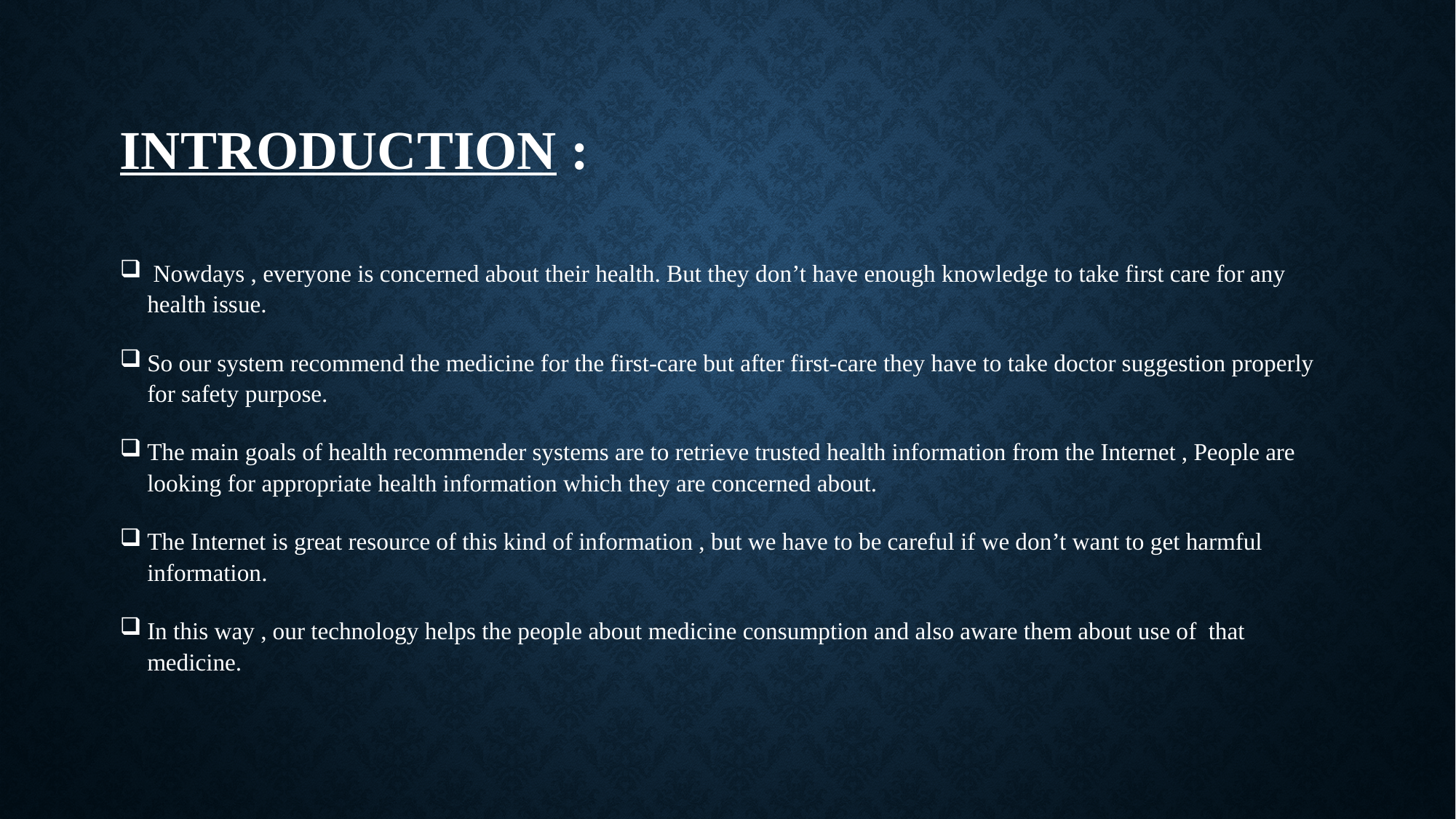

# INTRODUCTION :
 Nowdays , everyone is concerned about their health. But they don’t have enough knowledge to take first care for any health issue.
So our system recommend the medicine for the first-care but after first-care they have to take doctor suggestion properly for safety purpose.
The main goals of health recommender systems are to retrieve trusted health information from the Internet , People are looking for appropriate health information which they are concerned about.
The Internet is great resource of this kind of information , but we have to be careful if we don’t want to get harmful information.
In this way , our technology helps the people about medicine consumption and also aware them about use of  that medicine.